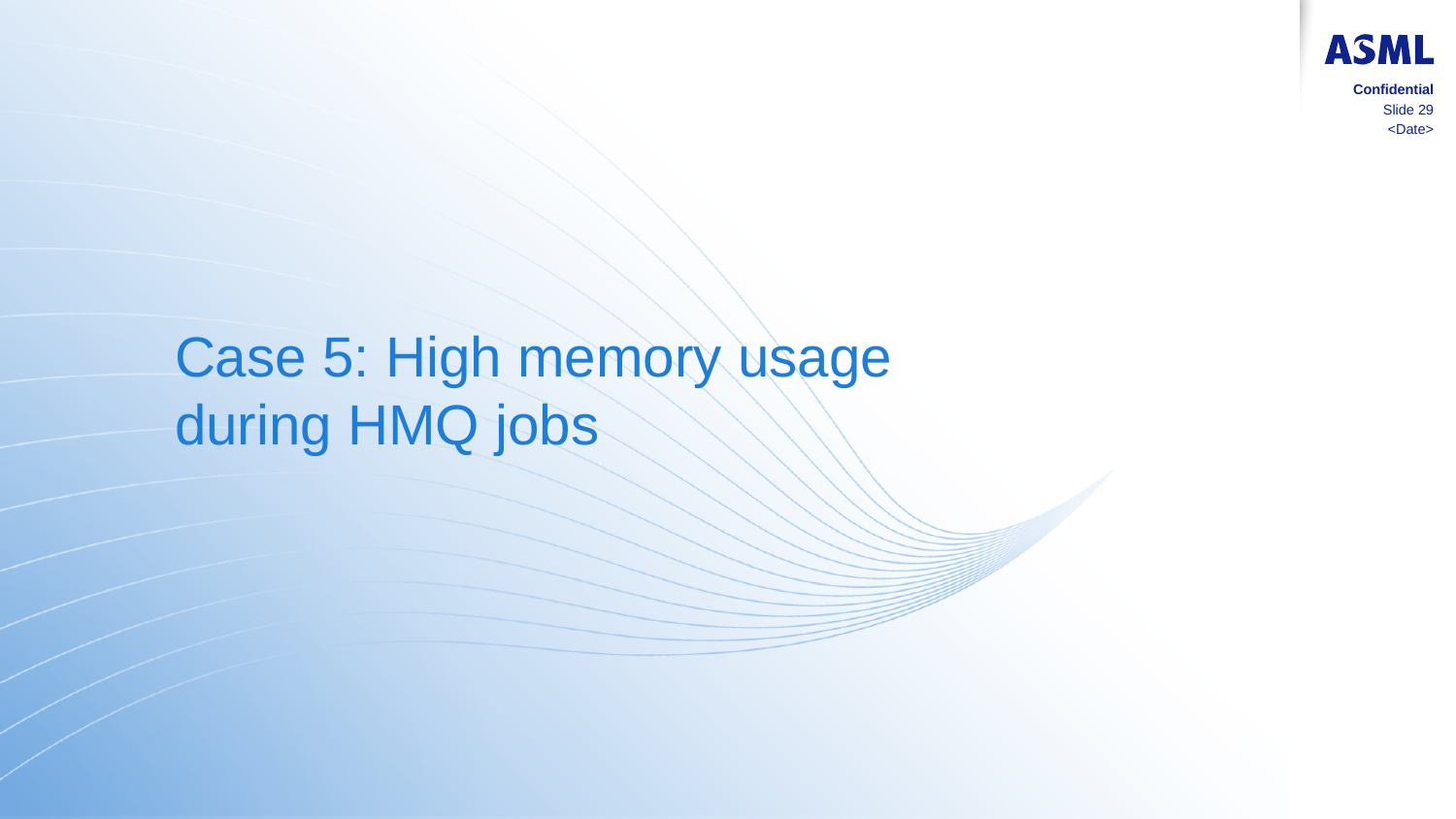

Confidential
Slide 29
<Date>
Case 5: High memory usage during HMQ jobs